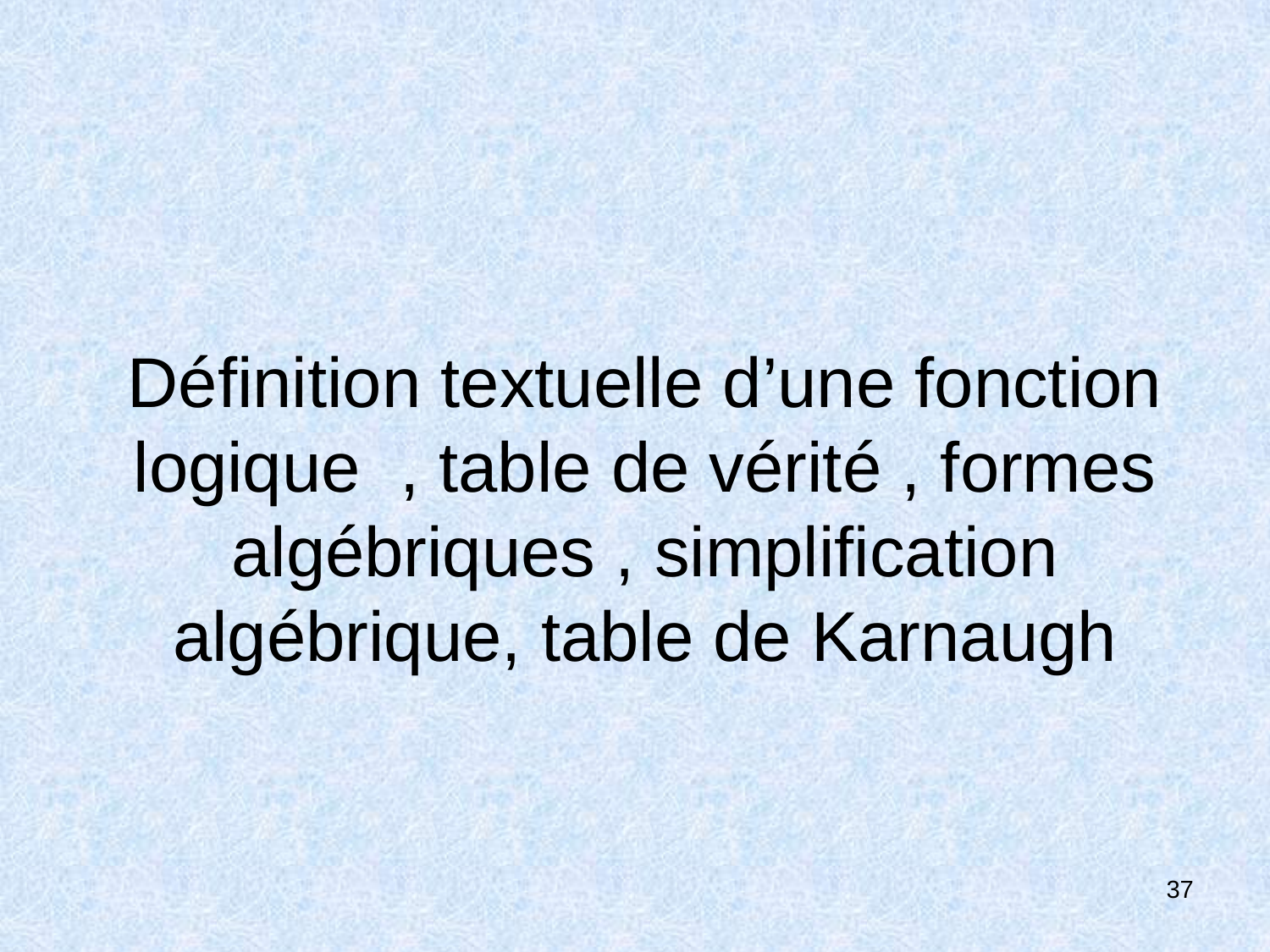

# Définition textuelle d’une fonction logique  , table de vérité , formes algébriques , simplification algébrique, table de Karnaugh
37